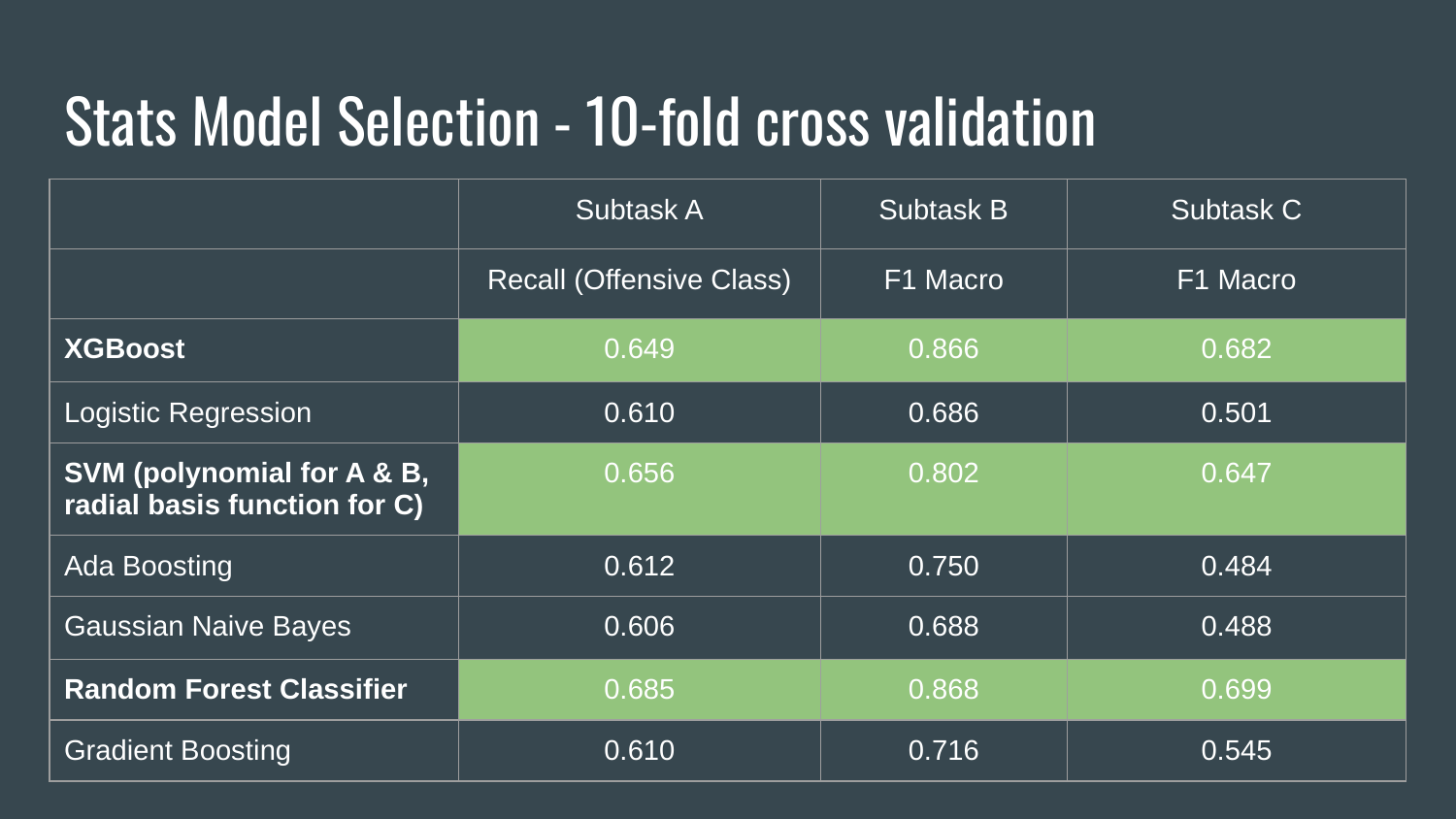

# Stats Model Selection - 10-fold cross validation
|  | Subtask A | Subtask B | Subtask C |
| --- | --- | --- | --- |
|  | Recall (Offensive Class) | F1 Macro | F1 Macro |
| XGBoost | 0.649 | 0.866 | 0.682 |
| Logistic Regression | 0.610 | 0.686 | 0.501 |
| SVM (polynomial for A & B, radial basis function for C) | 0.656 | 0.802 | 0.647 |
| Ada Boosting | 0.612 | 0.750 | 0.484 |
| Gaussian Naive Bayes | 0.606 | 0.688 | 0.488 |
| Random Forest Classifier | 0.685 | 0.868 | 0.699 |
| Gradient Boosting | 0.610 | 0.716 | 0.545 |